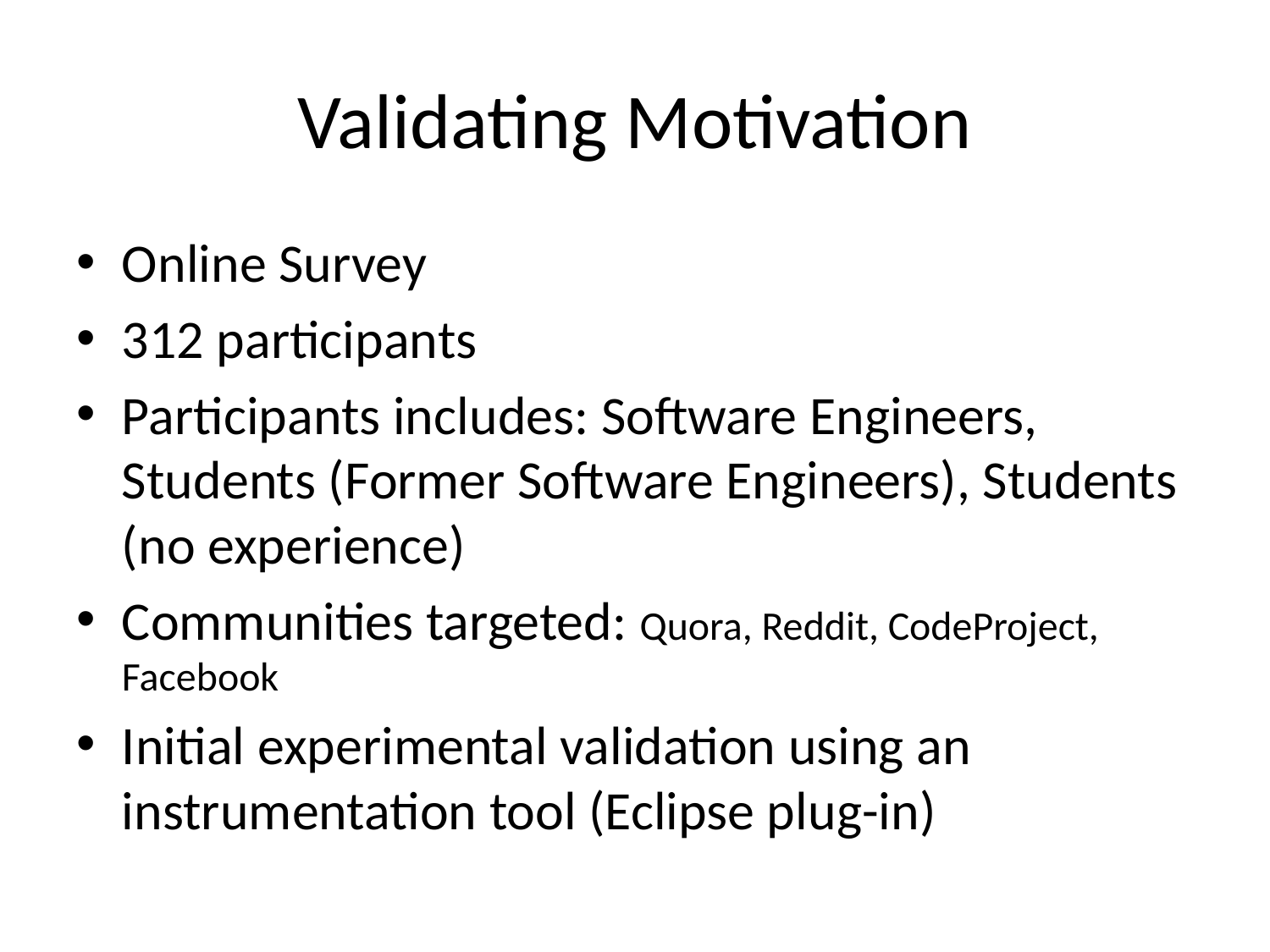

# Validating Motivation
Online Survey
312 participants
Participants includes: Software Engineers, Students (Former Software Engineers), Students (no experience)
Communities targeted: Quora, Reddit, CodeProject, Facebook
Initial experimental validation using an instrumentation tool (Eclipse plug-in)